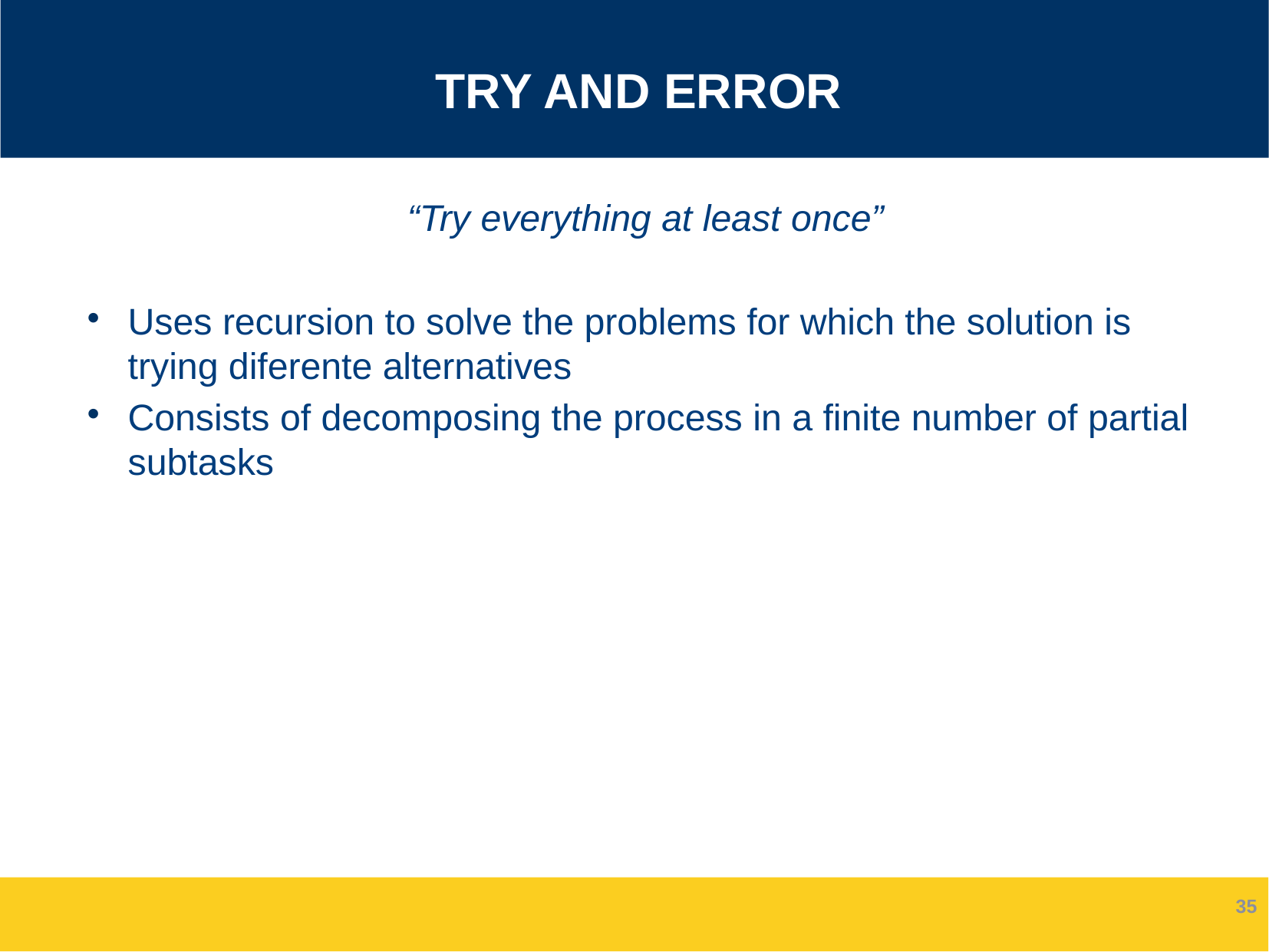

# Try and Error
“Try everything at least once”

Uses recursion to solve the problems for which the solution is trying diferente alternatives
Consists of decomposing the process in a finite number of partial subtasks
35